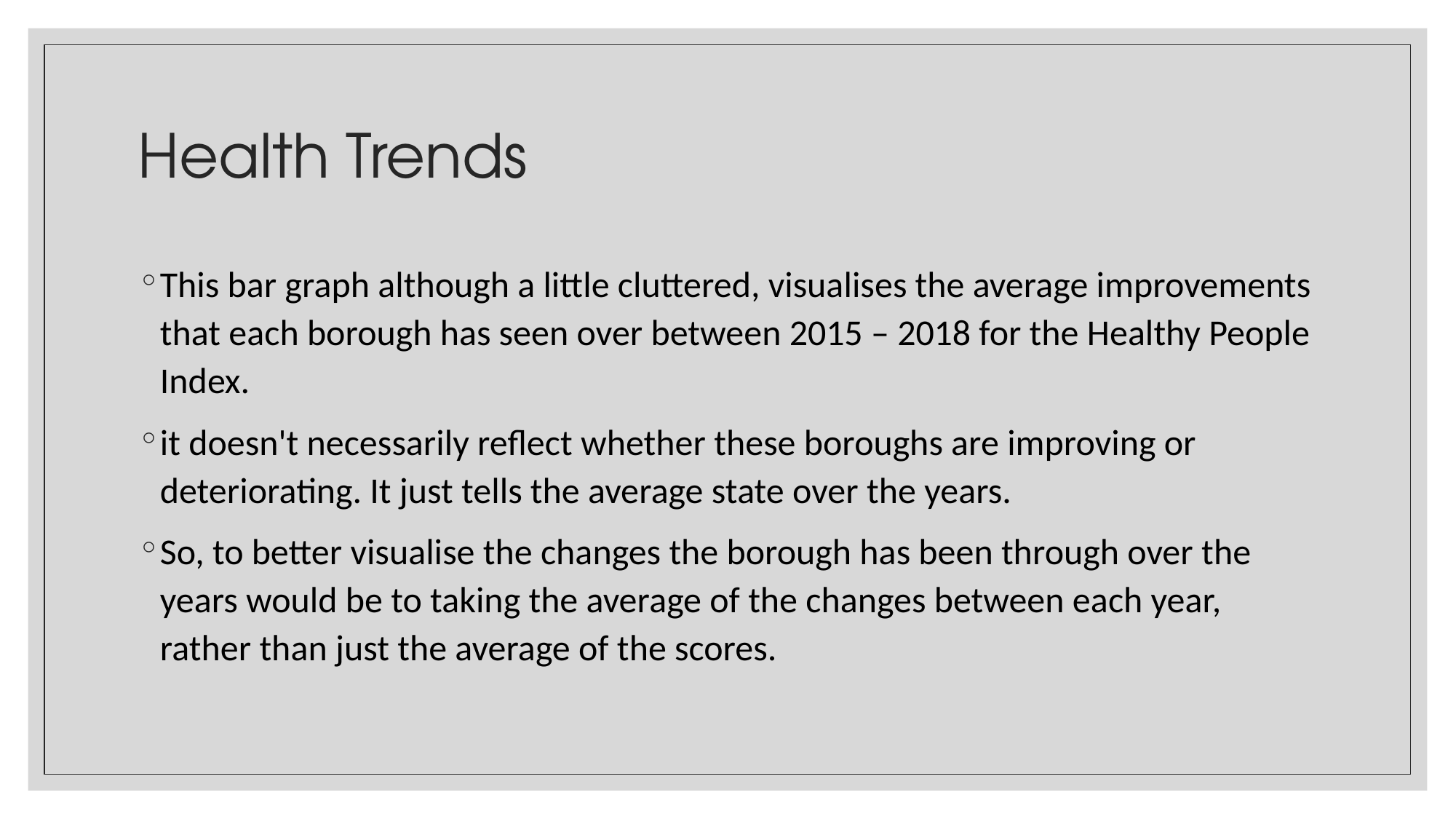

# Health Trends
This bar graph although a little cluttered, visualises the average improvements that each borough has seen over between 2015 – 2018 for the Healthy People Index.
it doesn't necessarily reflect whether these boroughs are improving or deteriorating. It just tells the average state over the years.
So, to better visualise the changes the borough has been through over the years would be to taking the average of the changes between each year, rather than just the average of the scores.